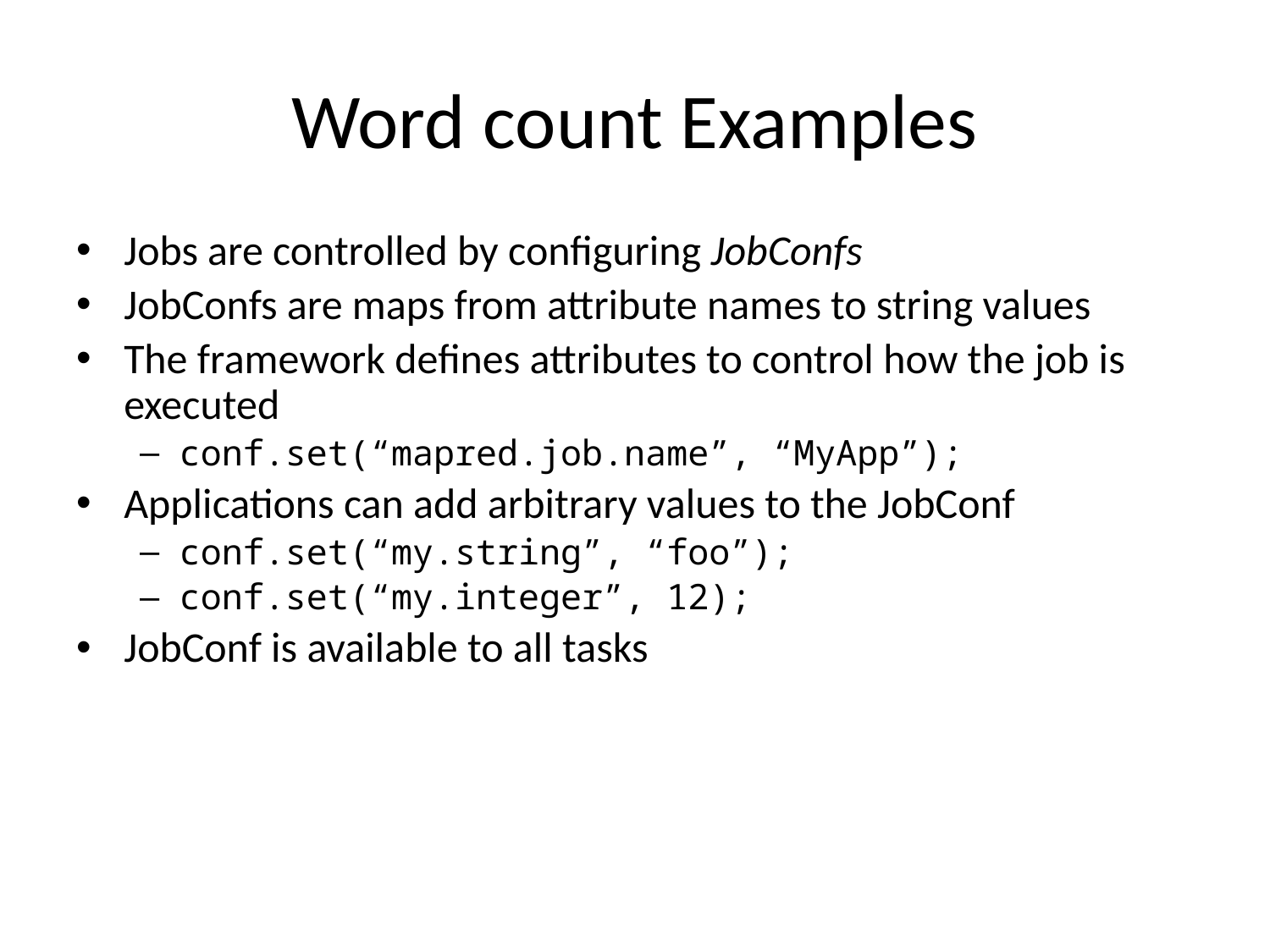

# Word count Examples
Jobs are controlled by configuring JobConfs
JobConfs are maps from attribute names to string values
The framework defines attributes to control how the job is executed
conf.set(“mapred.job.name”, “MyApp”);
Applications can add arbitrary values to the JobConf
conf.set(“my.string”, “foo”);
conf.set(“my.integer”, 12);
JobConf is available to all tasks